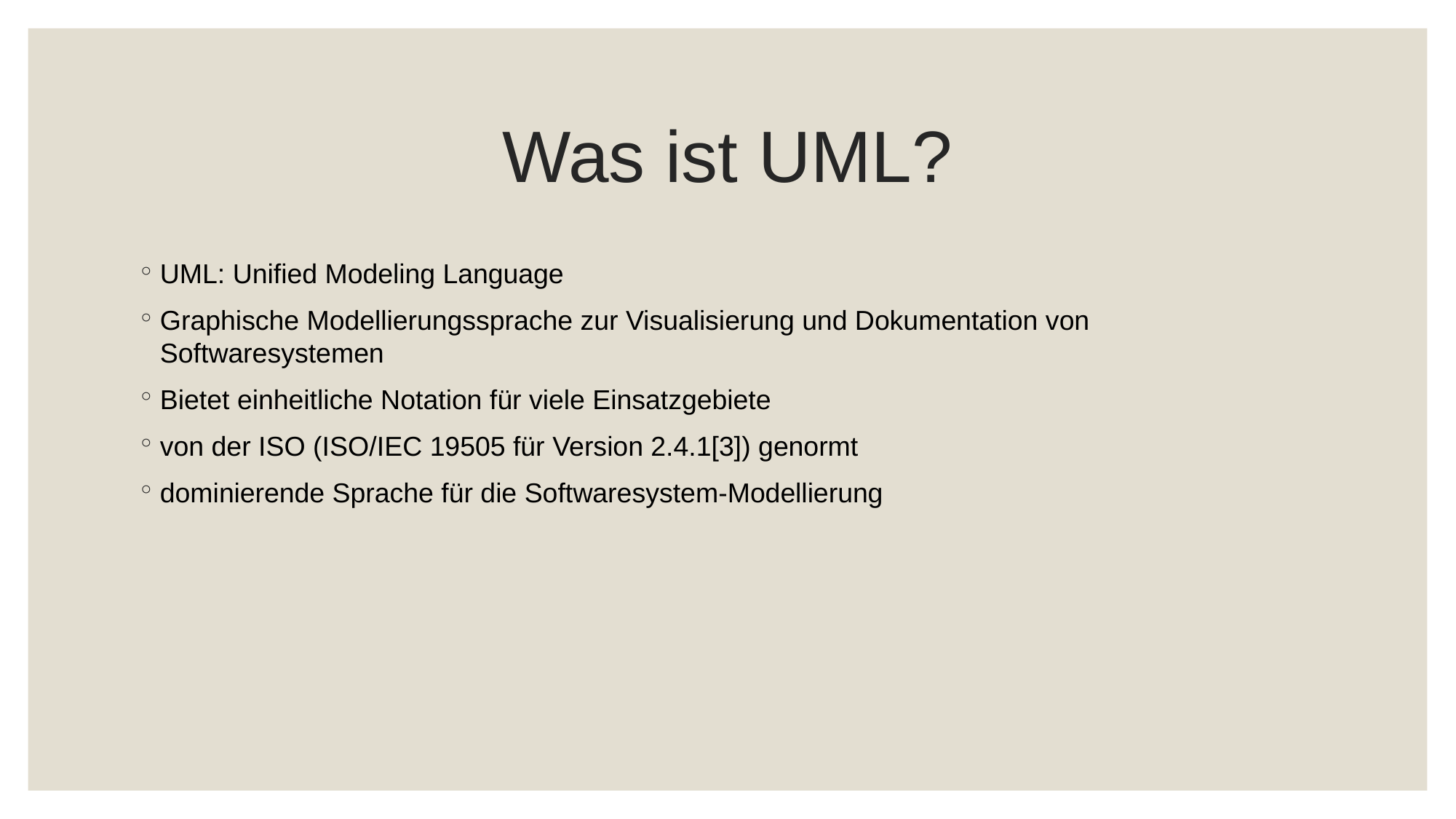

# Was ist UML?
UML: Unified Modeling Language
Graphische Modellierungssprache zur Visualisierung und Dokumentation von Softwaresystemen
Bietet einheitliche Notation für viele Einsatzgebiete
von der ISO (ISO/IEC 19505 für Version 2.4.1[3]) genormt
dominierende Sprache für die Softwaresystem-Modellierung